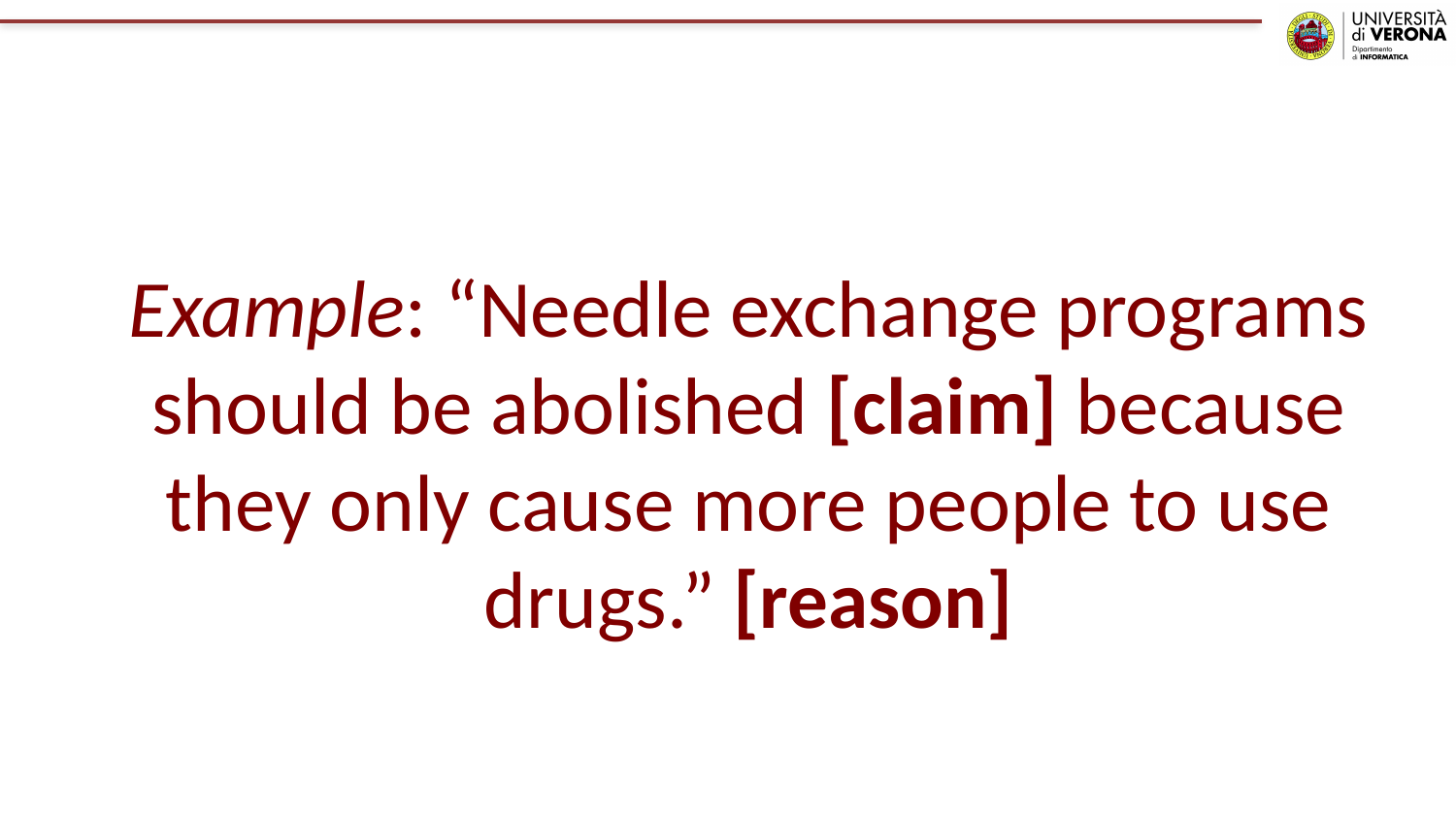

# Example: “Needle exchange programs should be abolished [claim] because they only cause more people to use drugs.” [reason]